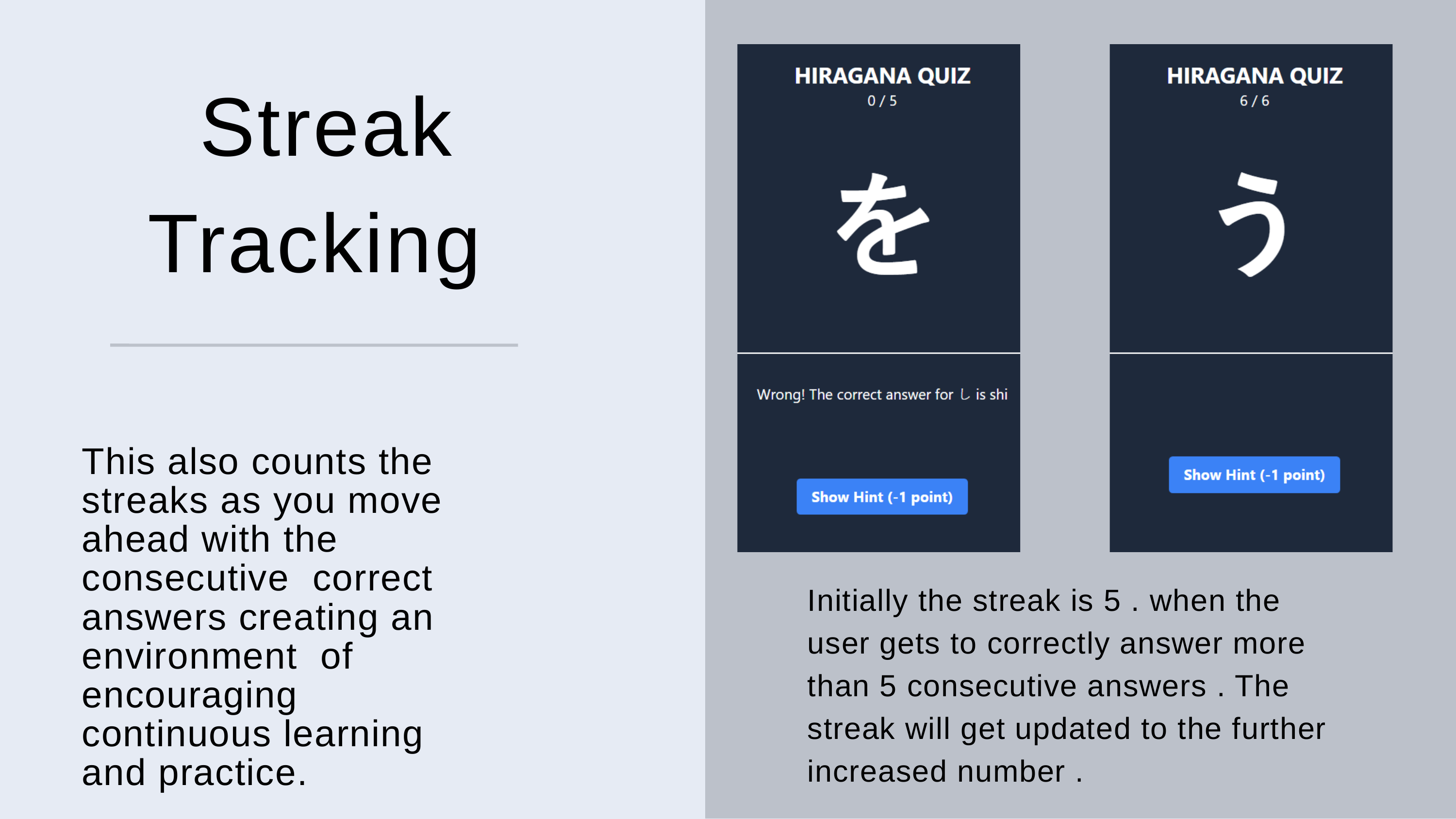

Streak Tracking

This also counts the streaks as you move ahead with the consecutive  correct answers creating an environment  of encouraging continuous learning and practice.
Initially the streak is 5 . when the user gets to correctly answer more than 5 consecutive answers . The streak will get updated to the further increased number .